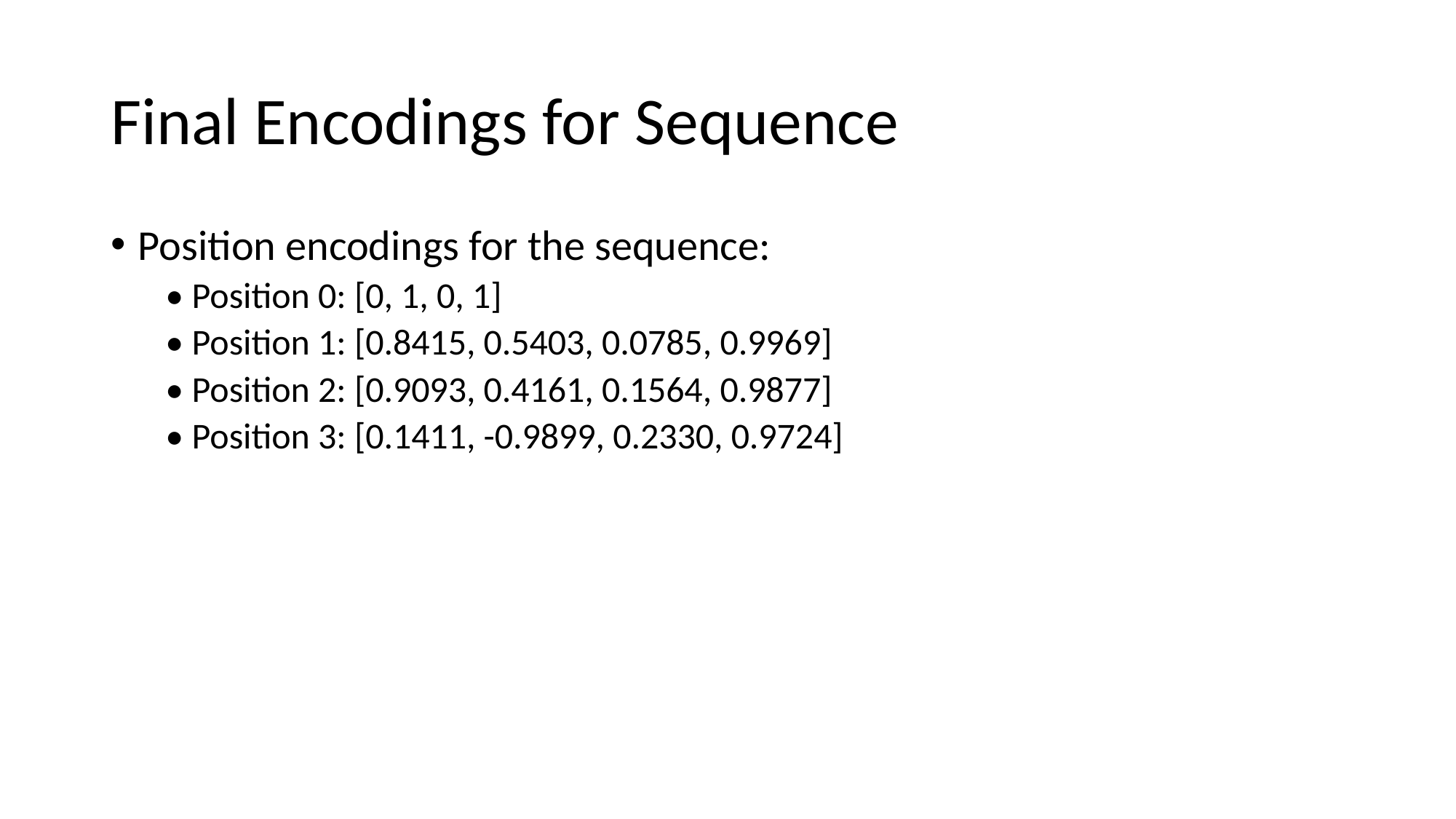

# Final Encodings for Sequence
Position encodings for the sequence:
• Position 0: [0, 1, 0, 1]
• Position 1: [0.8415, 0.5403, 0.0785, 0.9969]
• Position 2: [0.9093, 0.4161, 0.1564, 0.9877]
• Position 3: [0.1411, -0.9899, 0.2330, 0.9724]